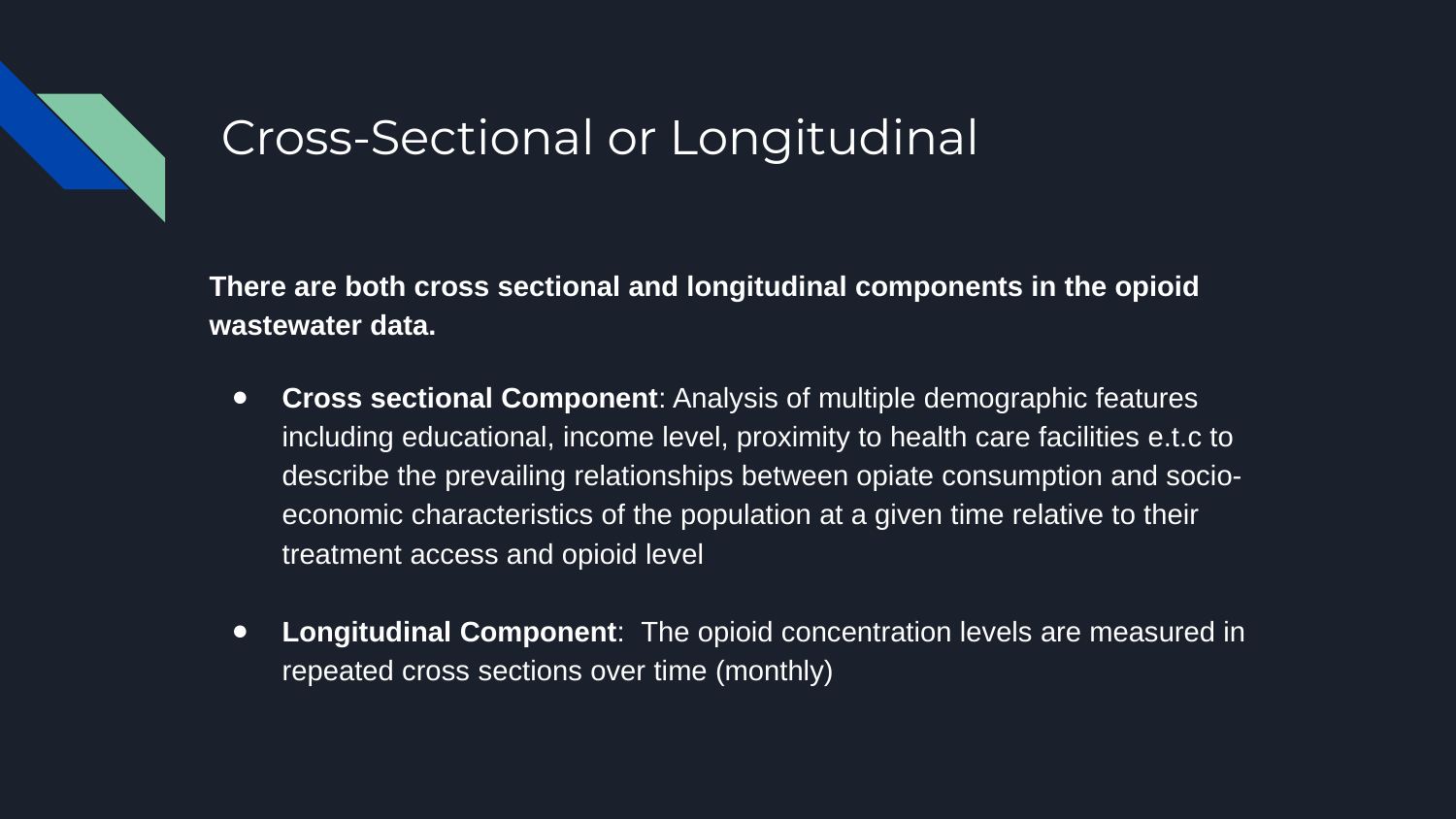

# Cross-Sectional or Longitudinal
There are both cross sectional and longitudinal components in the opioid wastewater data.

Cross sectional Component: Analysis of multiple demographic features including educational, income level, proximity to health care facilities e.t.c to describe the prevailing relationships between opiate consumption and socio-economic characteristics of the population at a given time relative to their treatment access and opioid level

Longitudinal Component:  The opioid concentration levels are measured in repeated cross sections over time (monthly)